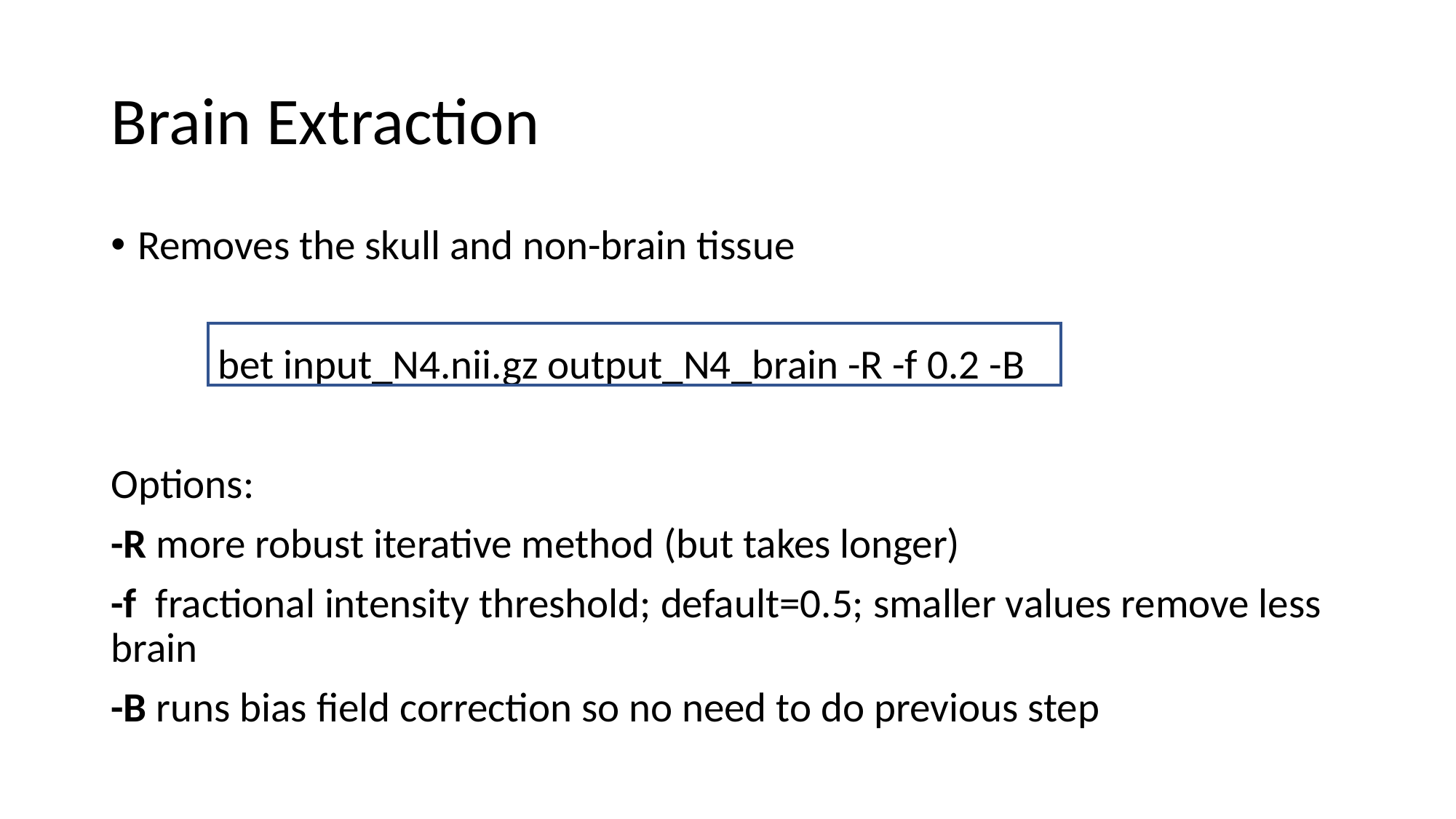

# Brain Extraction
Removes the skull and non-brain tissue

	bet input_N4.nii.gz output_N4_brain -R -f 0.2 -B

Options:
-R more robust iterative method (but takes longer)
-f  fractional intensity threshold; default=0.5; smaller values remove less brain
-B runs bias field correction so no need to do previous step